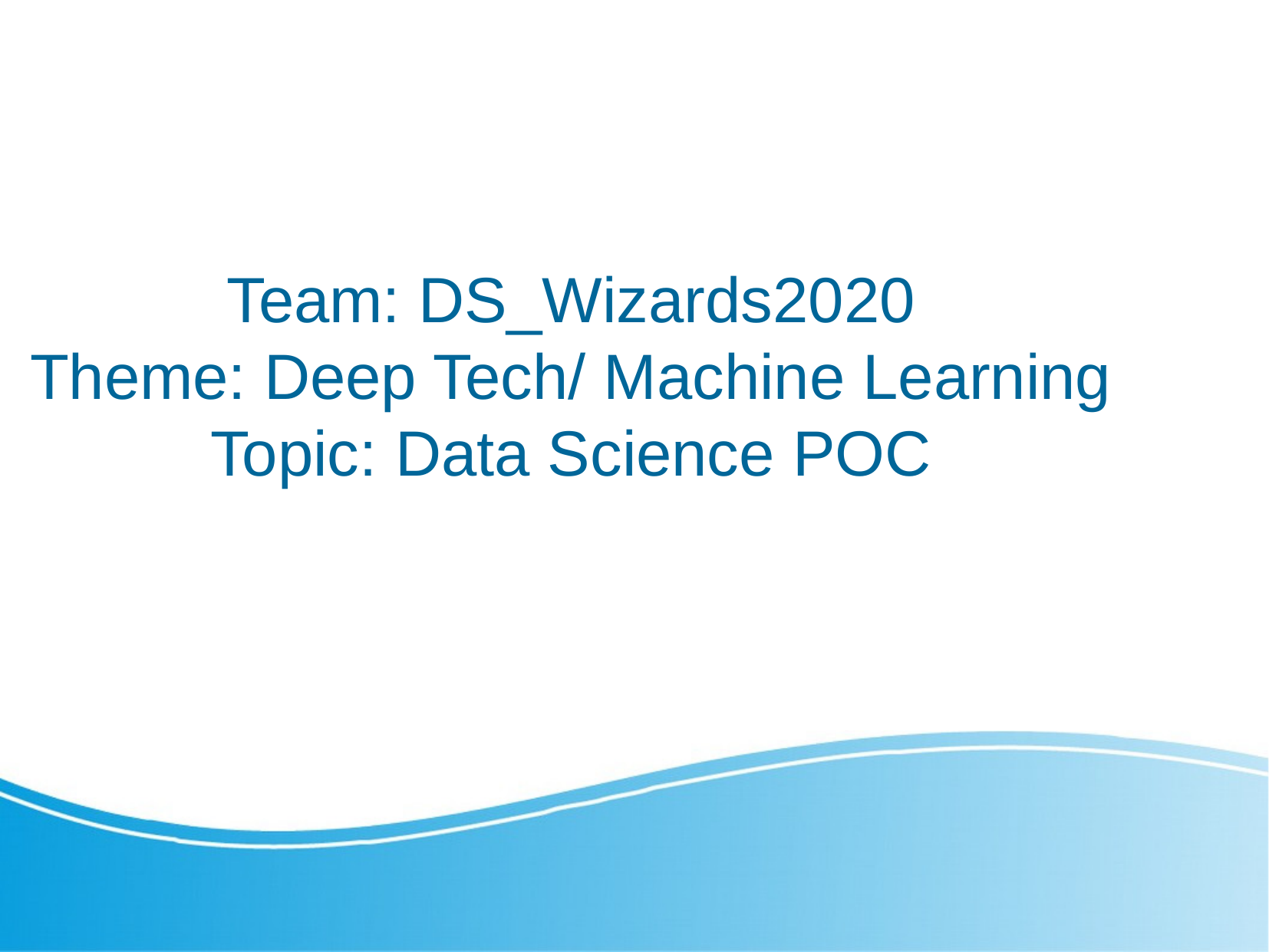

Team: DS_Wizards2020
Theme: Deep Tech/ Machine Learning
Topic: Data Science POC